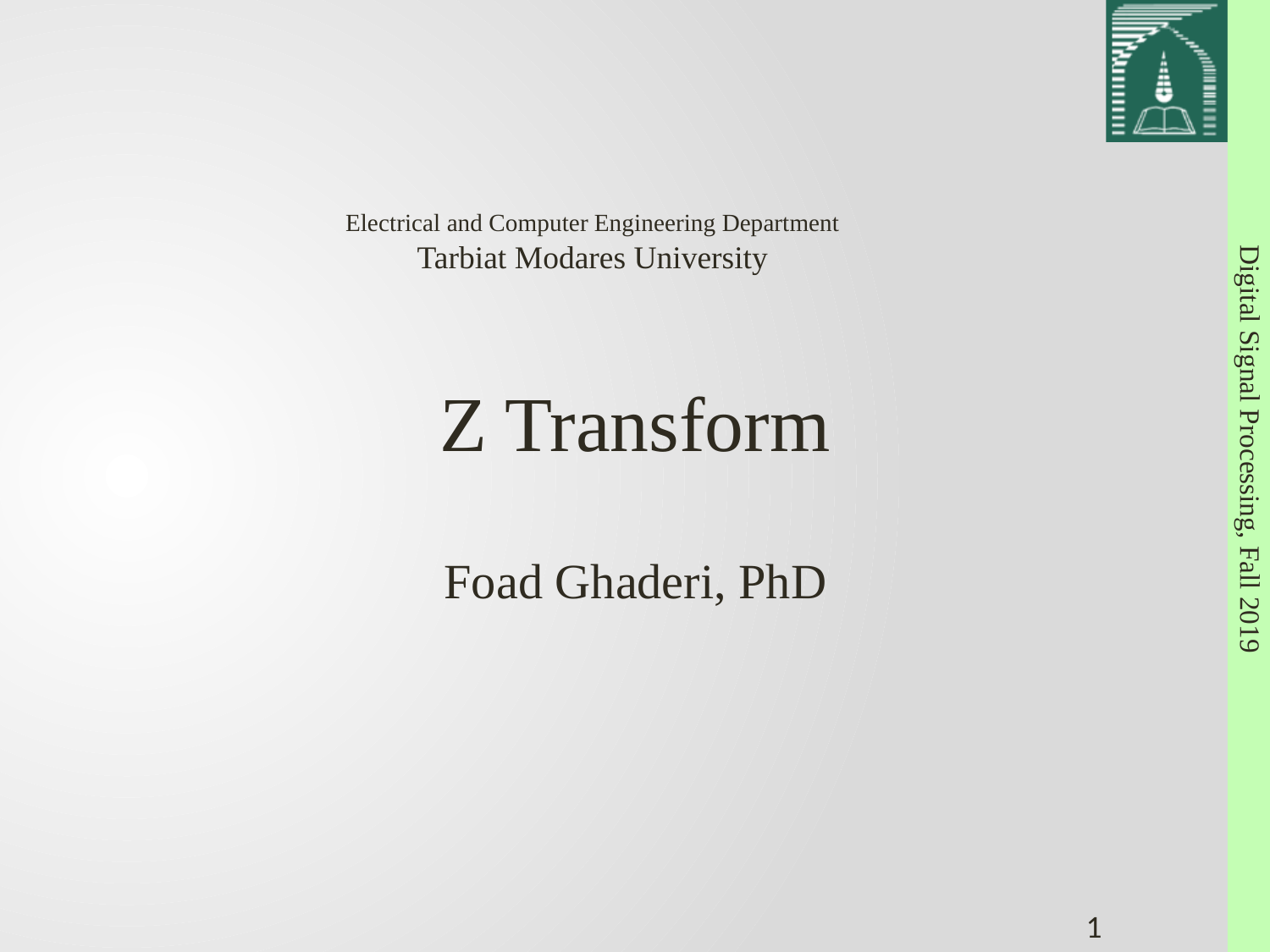

Electrical and Computer Engineering Department
Tarbiat Modares University
Z Transform
Foad Ghaderi, PhD
1